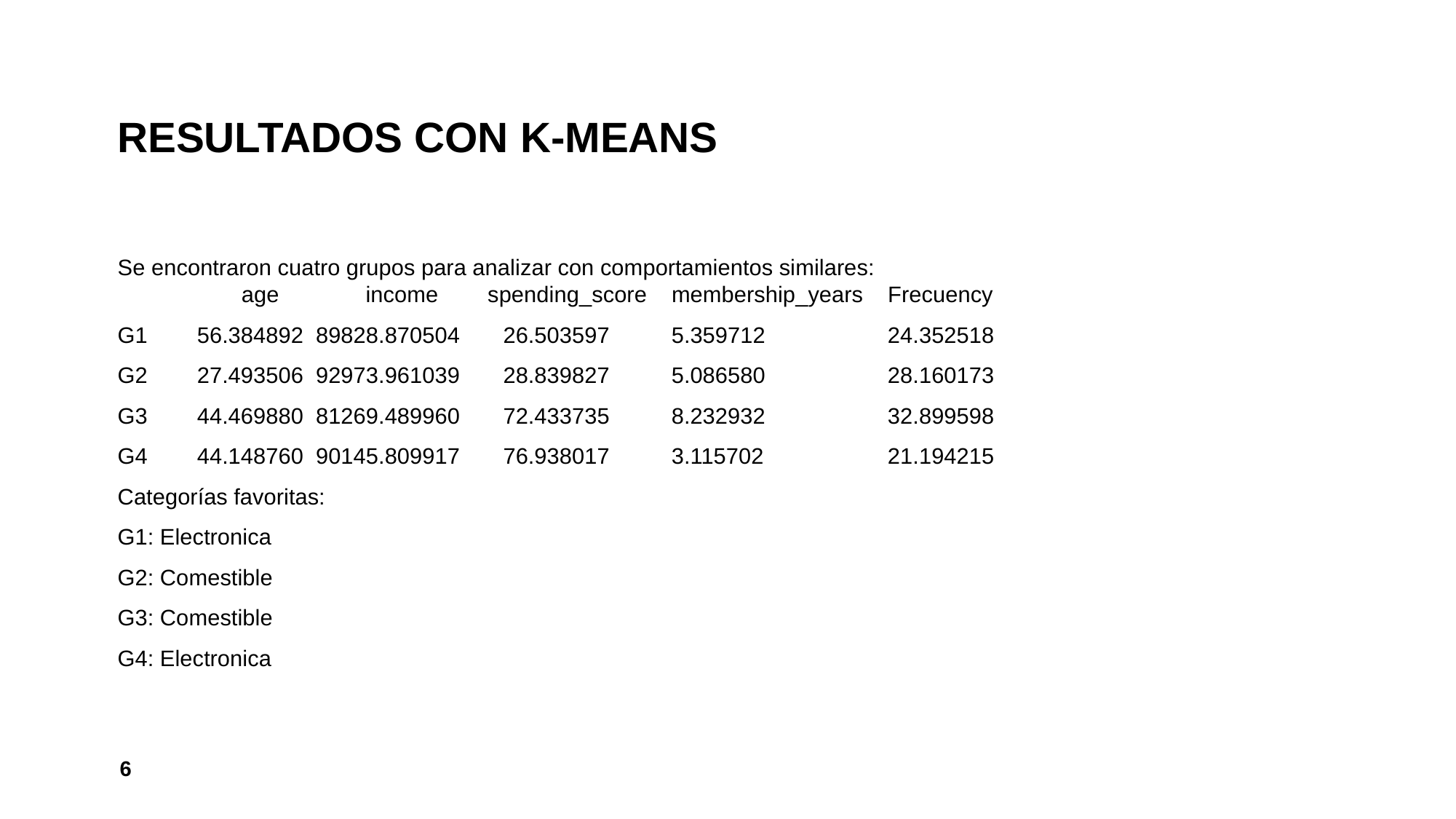

# Resultados con K-MEANS
Se encontraron cuatro grupos para analizar con comportamientos similares:
 	       age              income        spending_score    membership_years    Frecuency
G1        56.384892  89828.870504       26.503597          5.359712   	       24.352518
G2        27.493506  92973.961039       28.839827          5.086580   	       28.160173
G3        44.469880  81269.489960       72.433735          8.232932   	       32.899598
G4        44.148760  90145.809917       76.938017          3.115702 	       21.194215
Categorías favoritas:
G1: Electronica
G2: Comestible
G3: Comestible
G4: Electronica

6